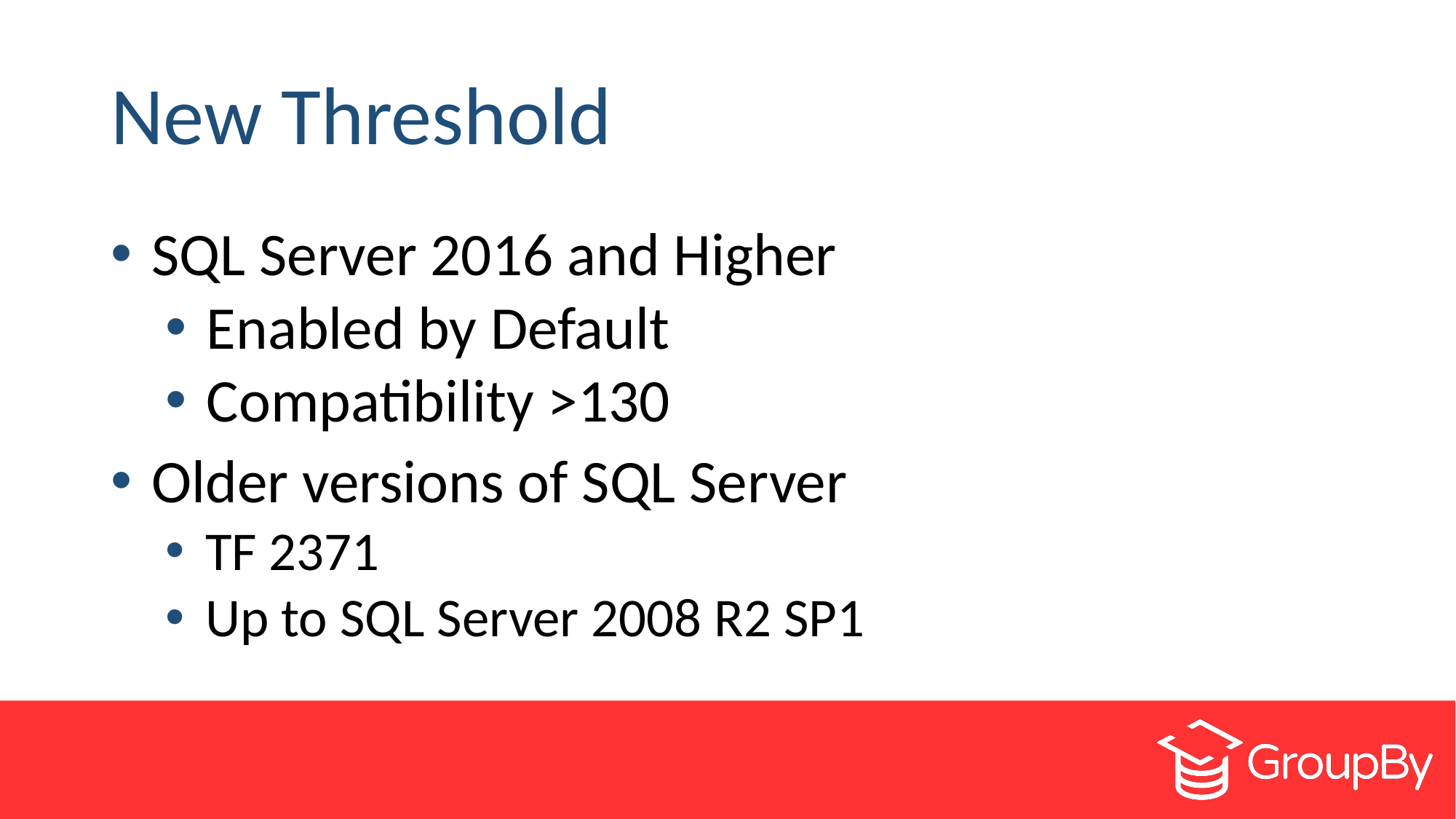

# New Threshold
 SQL Server 2016 and Higher
 Enabled by Default
 Compatibility >130
 Older versions of SQL Server
 TF 2371
 Up to SQL Server 2008 R2 SP1